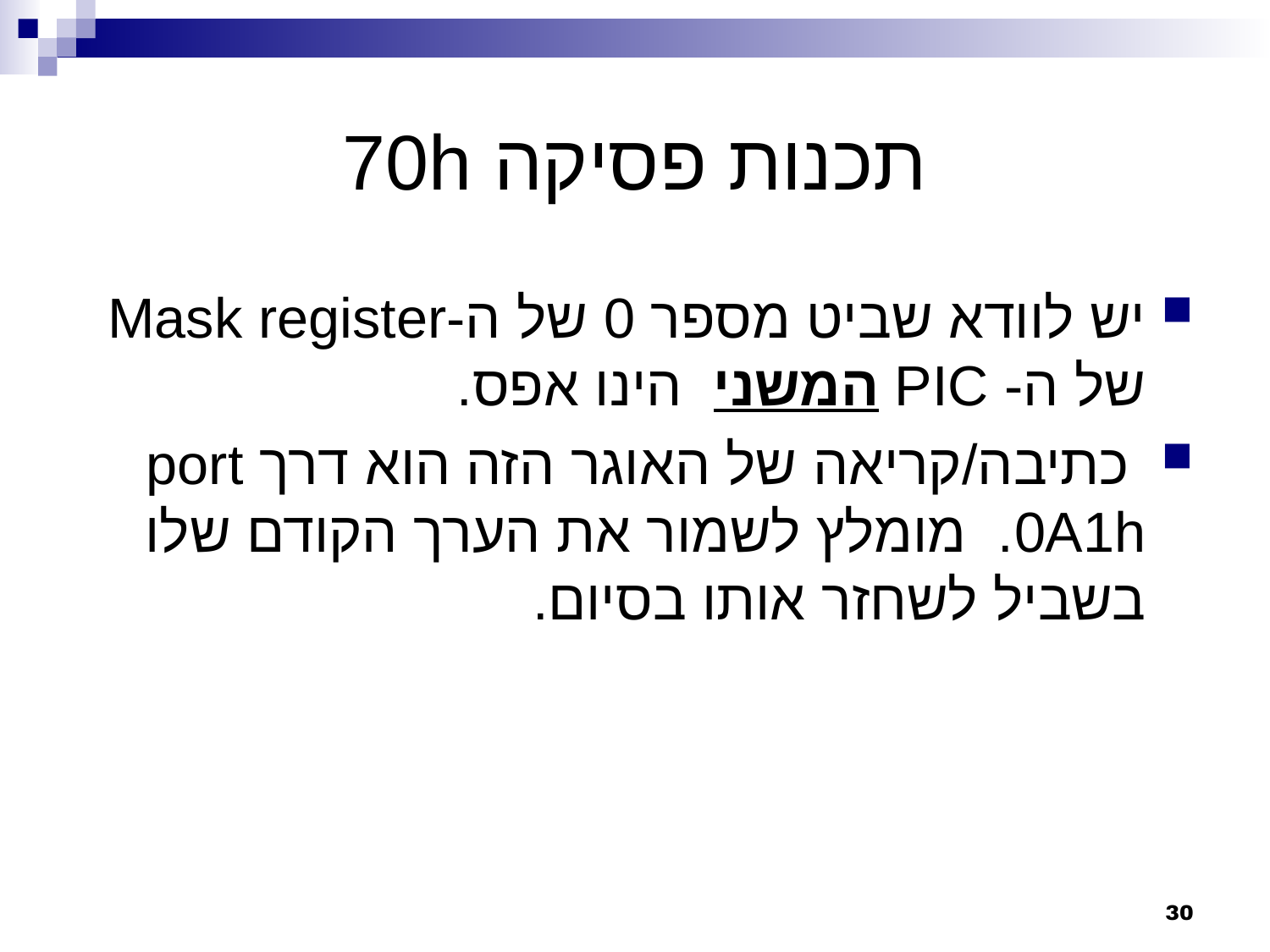

# תכנות פסיקה 70h
יש לוודא שביט מספר 0 של ה-Mask register  של ה- PIC המשני  הינו אפס.
 כתיבה/קריאה של האוגר הזה הוא דרך port 0A1h.  מומלץ לשמור את הערך הקודם שלו בשביל לשחזר אותו בסיום.

30